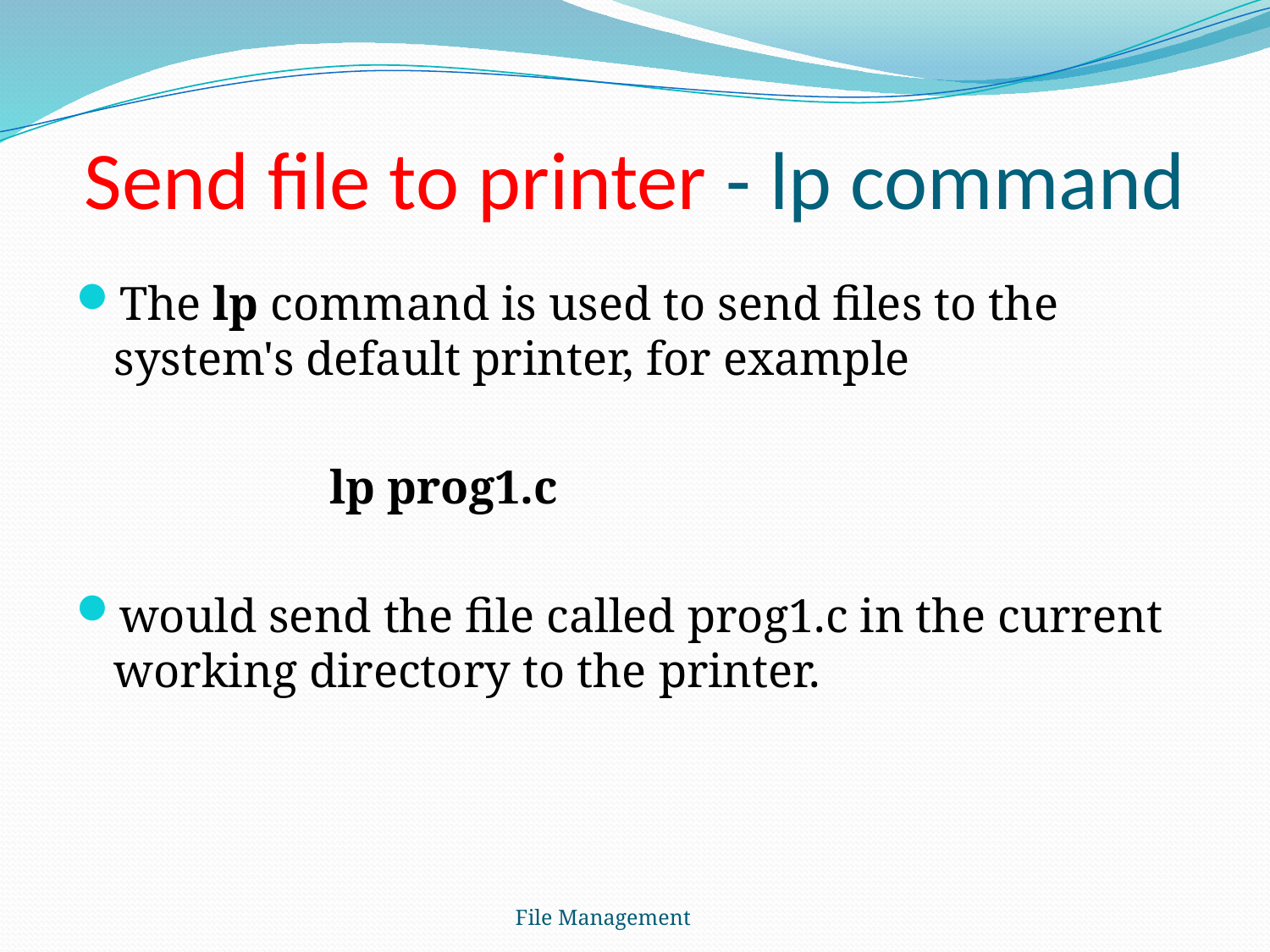

# Send file to printer - lp command
The lp command is used to send files to the system's default printer, for example

		lp prog1.c

would send the file called prog1.c in the current working directory to the printer.
File Management